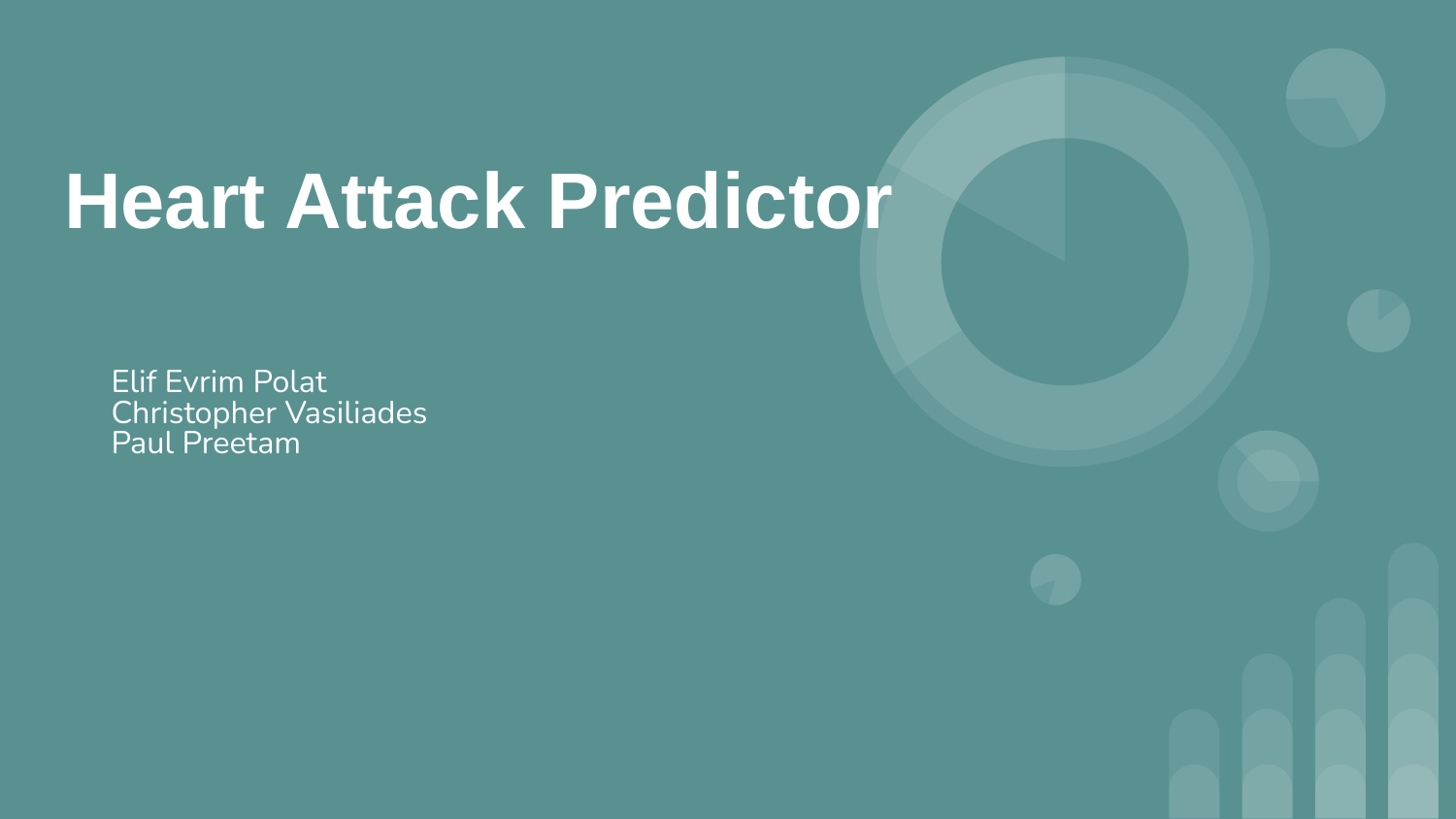

# Heart Attack Predictor
Elif Evrim Polat
Christopher Vasiliades
Paul Preetam